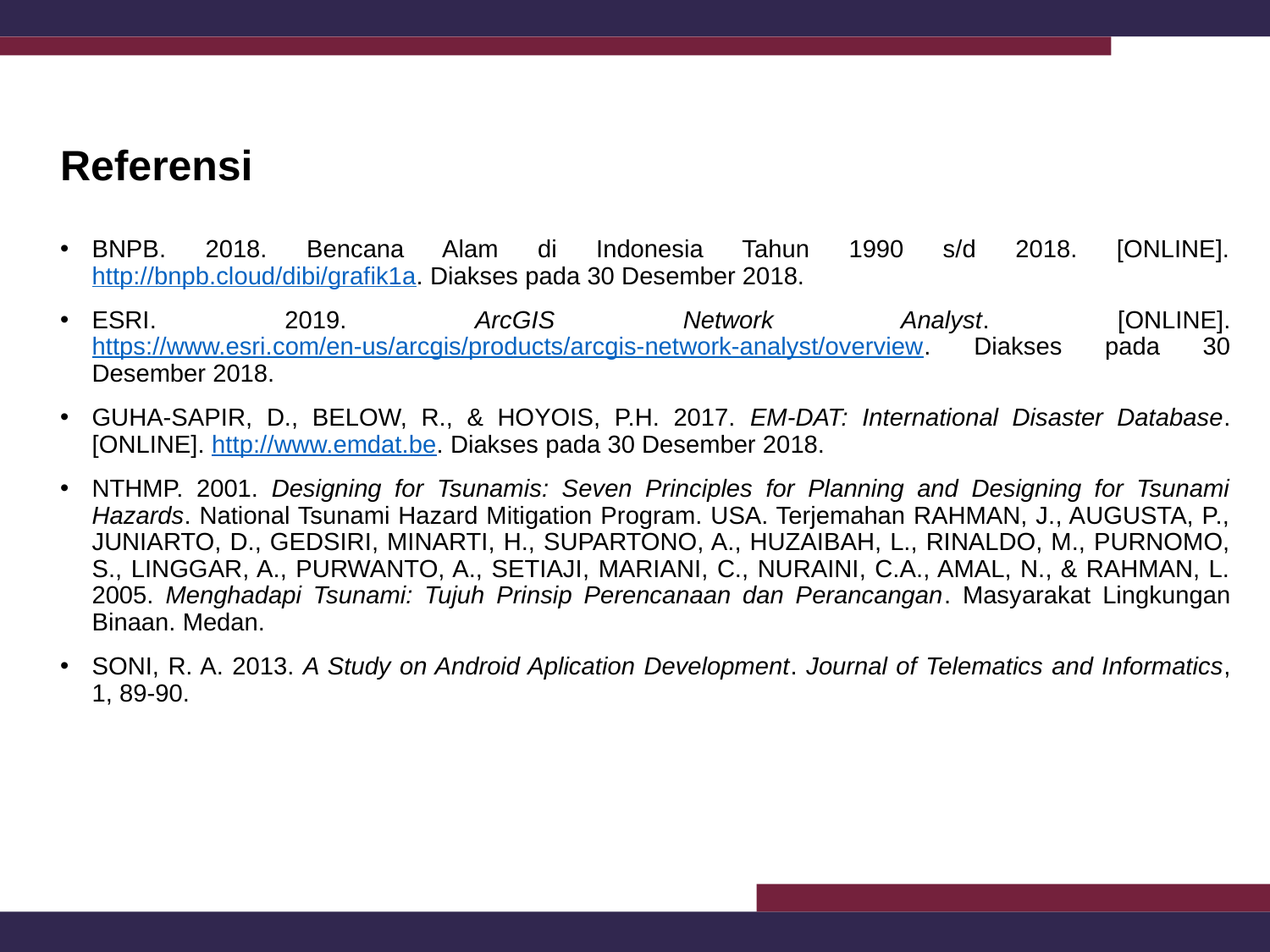

# Referensi
BNPB. 2018. Bencana Alam di Indonesia Tahun 1990 s/d 2018. [ONLINE]. http://bnpb.cloud/dibi/grafik1a. Diakses pada 30 Desember 2018.
ESRI. 2019. ArcGIS Network Analyst. [ONLINE]. https://www.esri.com/en-us/arcgis/products/arcgis-network-analyst/overview. Diakses pada 30 Desember 2018.
GUHA-SAPIR, D., BELOW, R., & HOYOIS, P.H. 2017. EM-DAT: International Disaster Database. [ONLINE]. http://www.emdat.be. Diakses pada 30 Desember 2018.
NTHMP. 2001. Designing for Tsunamis: Seven Principles for Planning and Designing for Tsunami Hazards. National Tsunami Hazard Mitigation Program. USA. Terjemahan RAHMAN, J., AUGUSTA, P., JUNIARTO, D., GEDSIRI, MINARTI, H., SUPARTONO, A., HUZAIBAH, L., RINALDO, M., PURNOMO, S., LINGGAR, A., PURWANTO, A., SETIAJI, MARIANI, C., NURAINI, C.A., AMAL, N., & RAHMAN, L. 2005. Menghadapi Tsunami: Tujuh Prinsip Perencanaan dan Perancangan. Masyarakat Lingkungan Binaan. Medan.
SONI, R. A. 2013. A Study on Android Aplication Development. Journal of Telematics and Informatics, 1, 89-90.